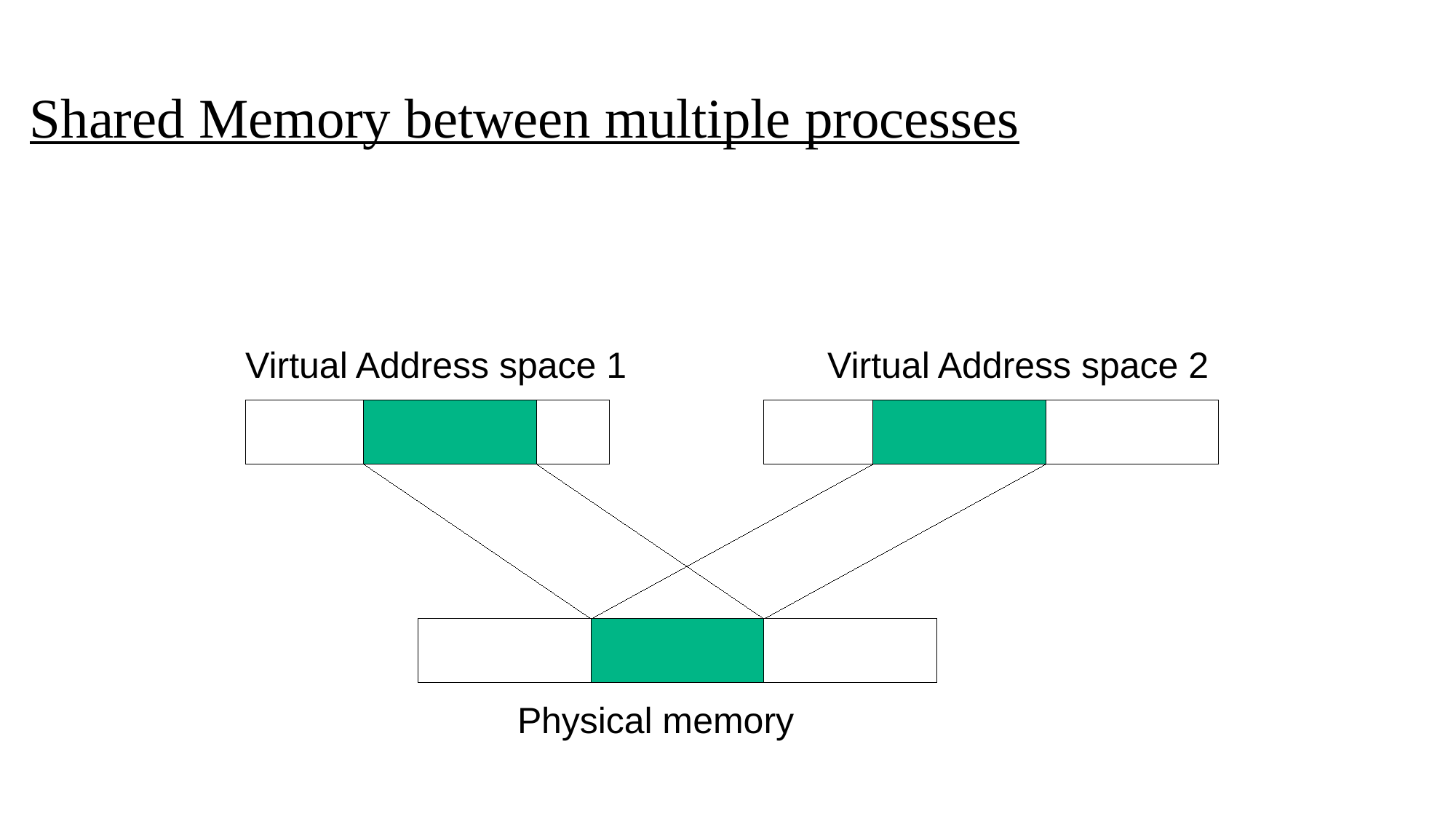

# Shared Memory between multiple processes

Virtual Address space 1
Virtual Address space 2

Physical memory